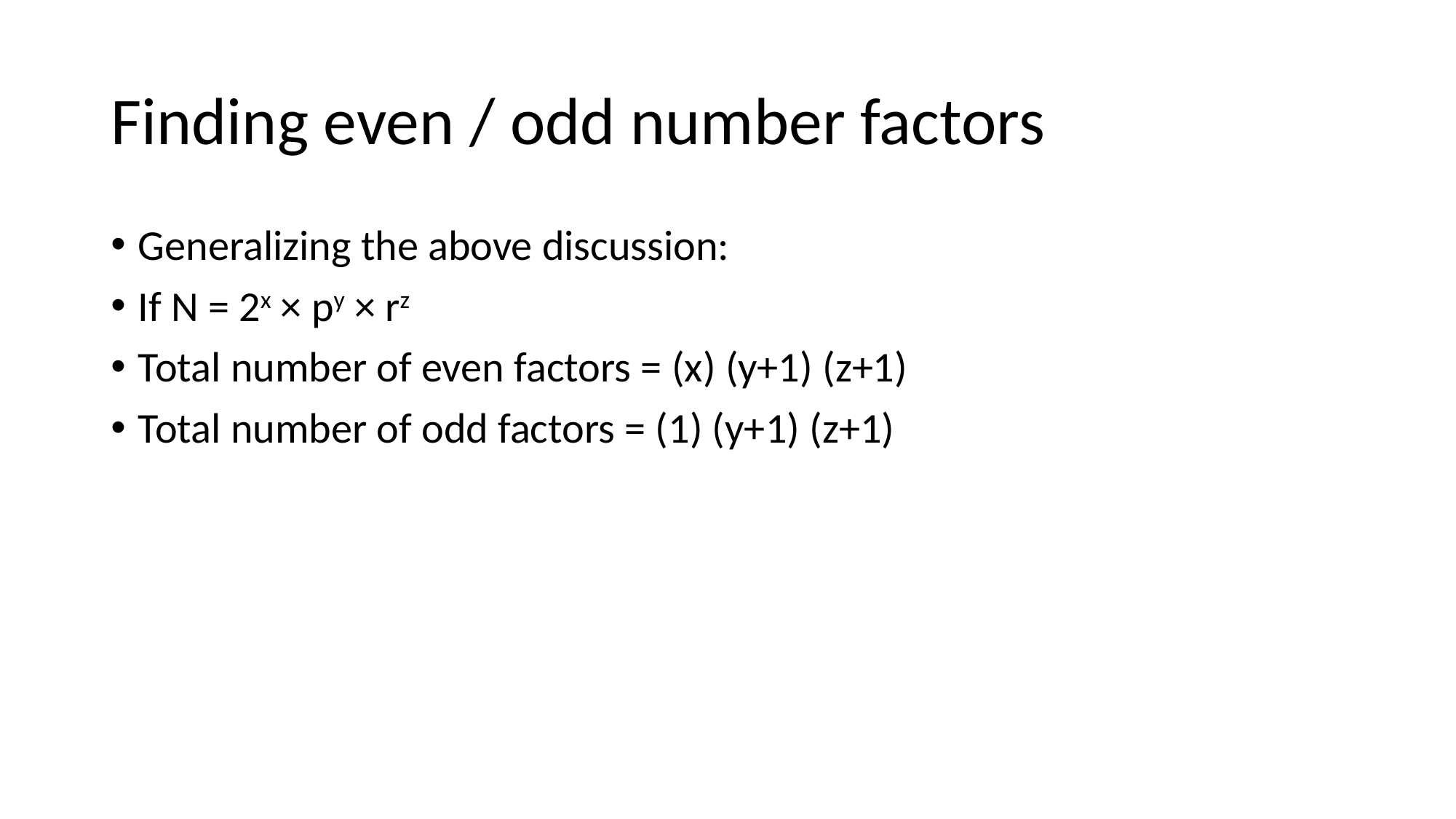

# Finding even / odd number factors
Generalizing the above discussion:
If N = 2x × py × rz
Total number of even factors = (x) (y+1) (z+1)
Total number of odd factors = (1) (y+1) (z+1)